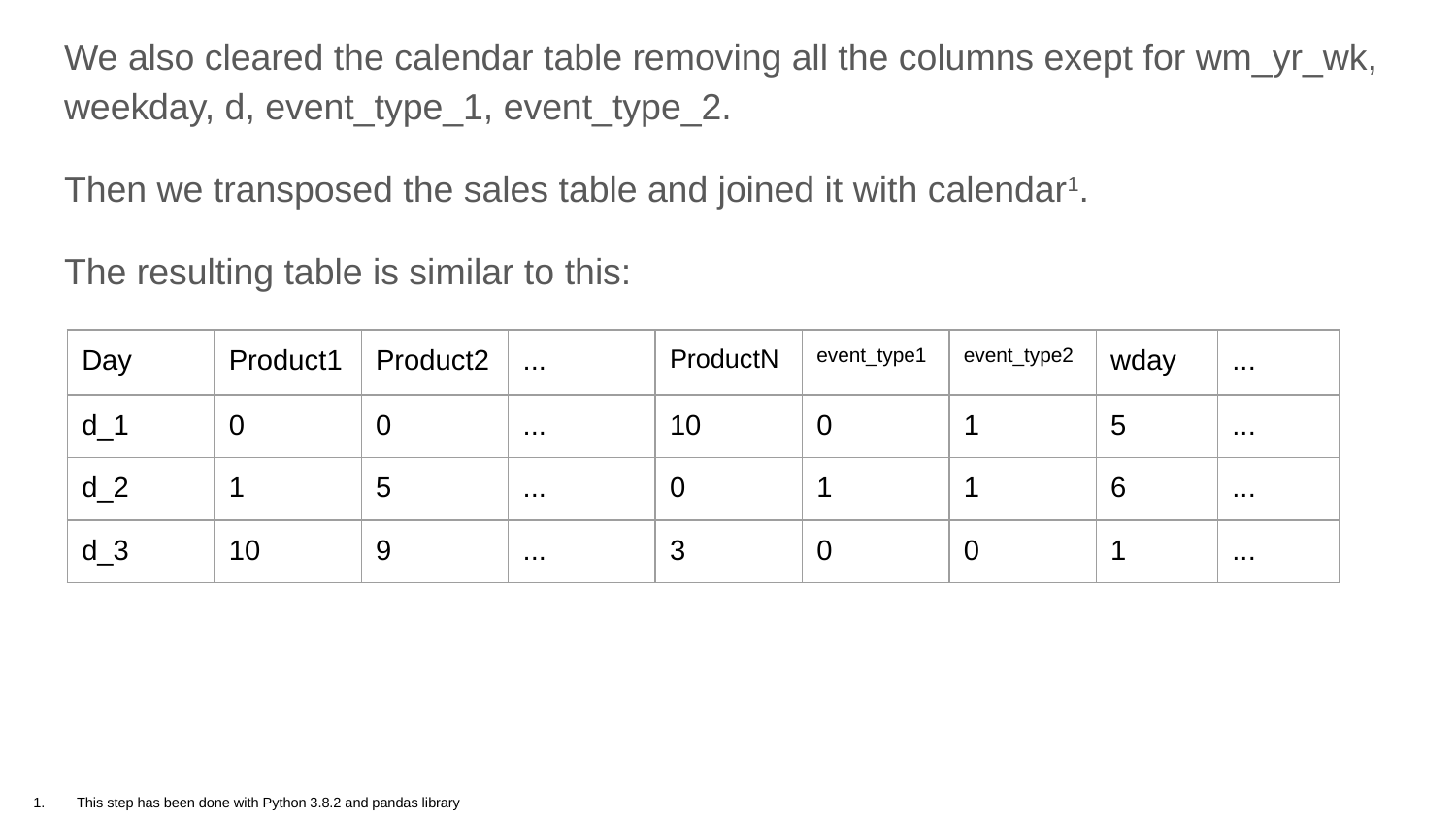

We also cleared the calendar table removing all the columns exept for wm_yr_wk, weekday, d, event_type_1, event_type_2.
Then we transposed the sales table and joined it with calendar1.
The resulting table is similar to this:
| Day | Product1 | Product2 | ... | ProductN | event\_type1 | event\_type2 | wday | ... |
| --- | --- | --- | --- | --- | --- | --- | --- | --- |
| d\_1 | 0 | 0 | ... | 10 | 0 | 1 | 5 | ... |
| d\_2 | 1 | 5 | ... | 0 | 1 | 1 | 6 | ... |
| d\_3 | 10 | 9 | ... | 3 | 0 | 0 | 1 | ... |
This step has been done with Python 3.8.2 and pandas library